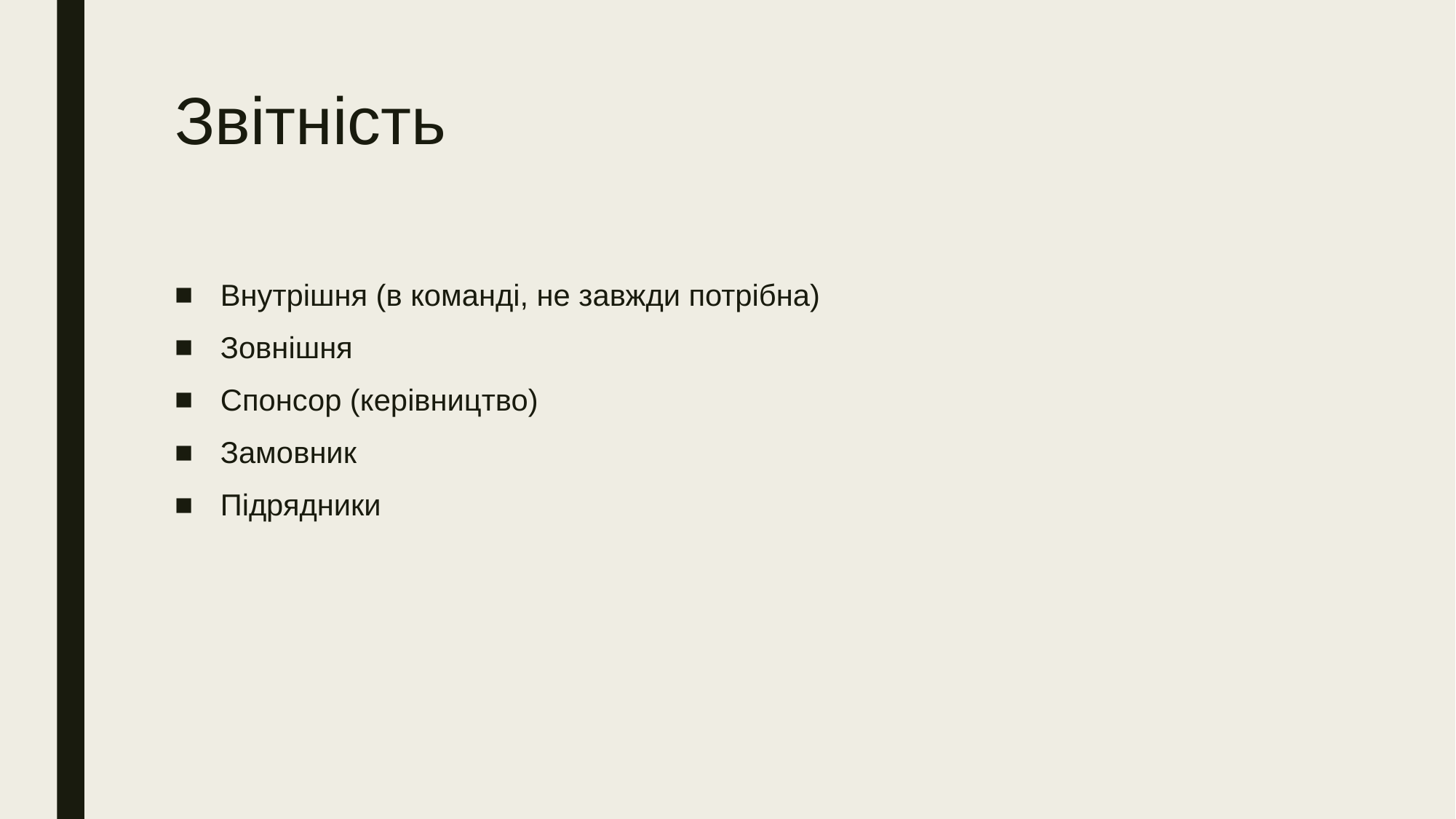

# Звітність
Внутрішня (в команді, не завжди потрібна)
Зовнішня
Спонсор (керівництво)
Замовник
Підрядники